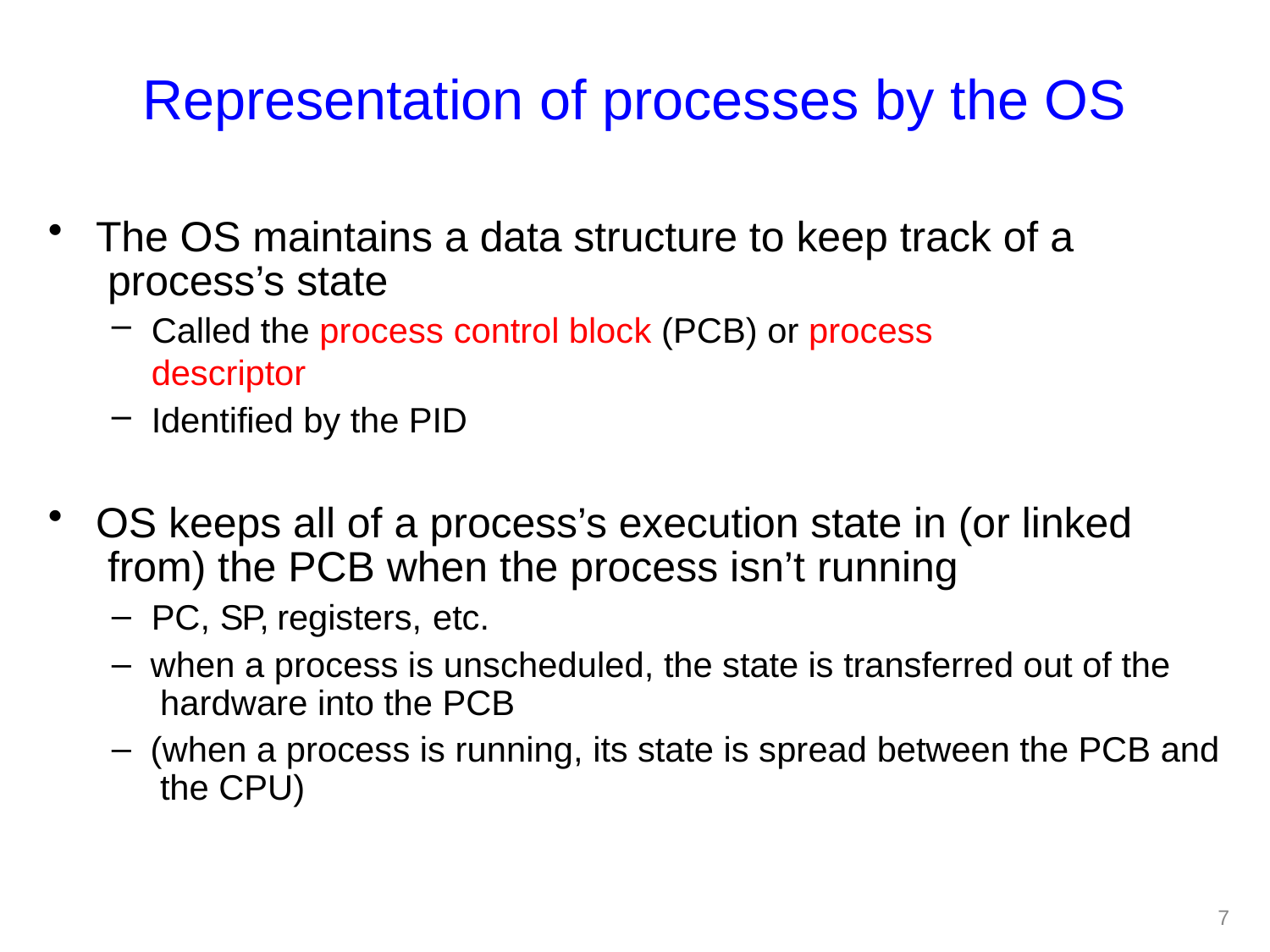

# Representation of processes by the OS
The OS maintains a data structure to keep track of a  process’s state
Called the process control block (PCB) or process descriptor
Identified by the PID

OS keeps all of a process’s execution state in (or linked  from) the PCB when the process isn’t running
PC, SP, registers, etc.
when a process is unscheduled, the state is transferred out of the  hardware into the PCB
(when a process is running, its state is spread between the PCB and  the CPU)
7